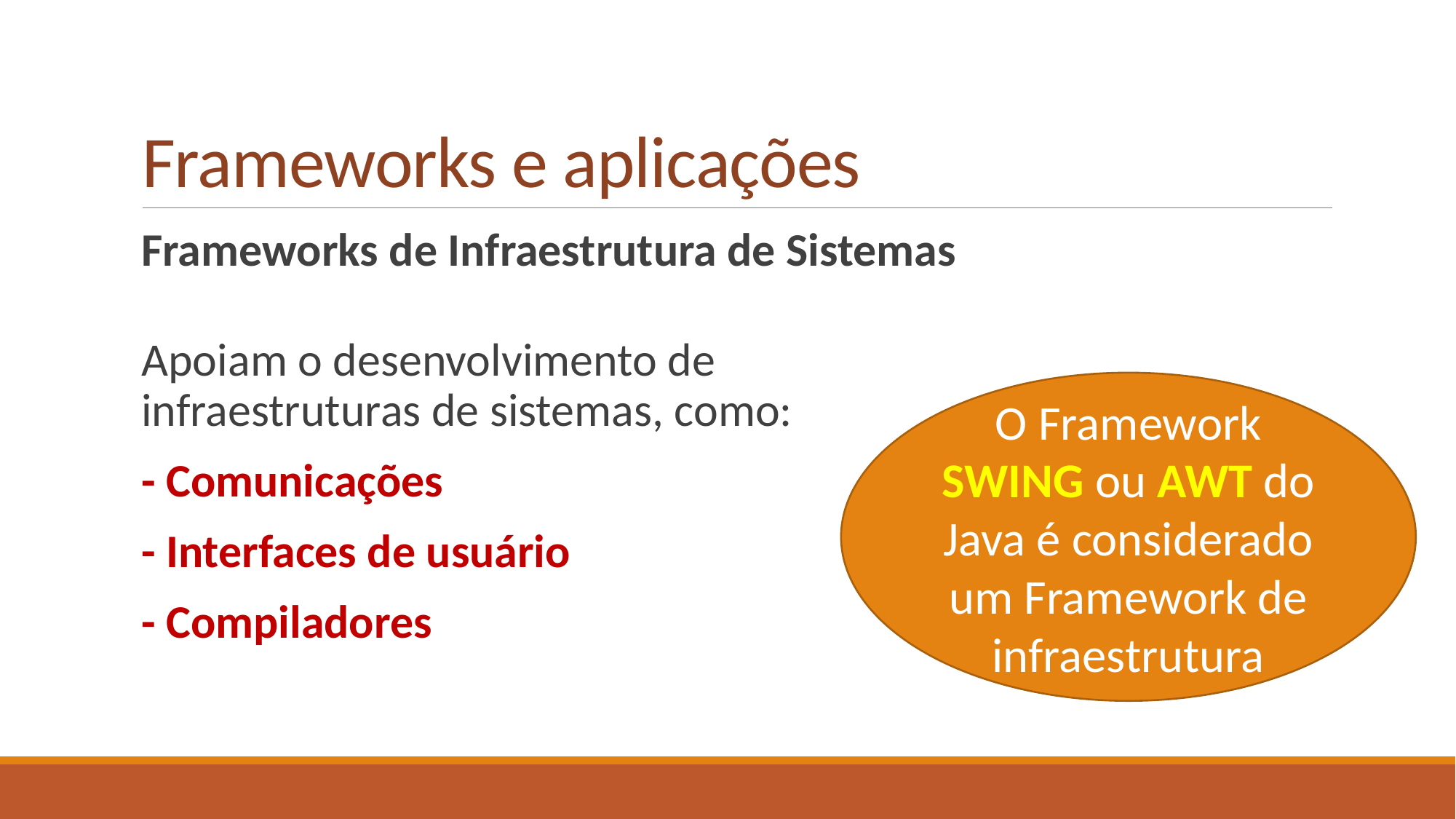

# Frameworks e aplicações
Frameworks de Infraestrutura de Sistemas

Apoiam o desenvolvimento de infraestruturas de sistemas, como:
- Comunicações
- Interfaces de usuário
- Compiladores

O Framework SWING ou AWT do Java é considerado um Framework de infraestrutura